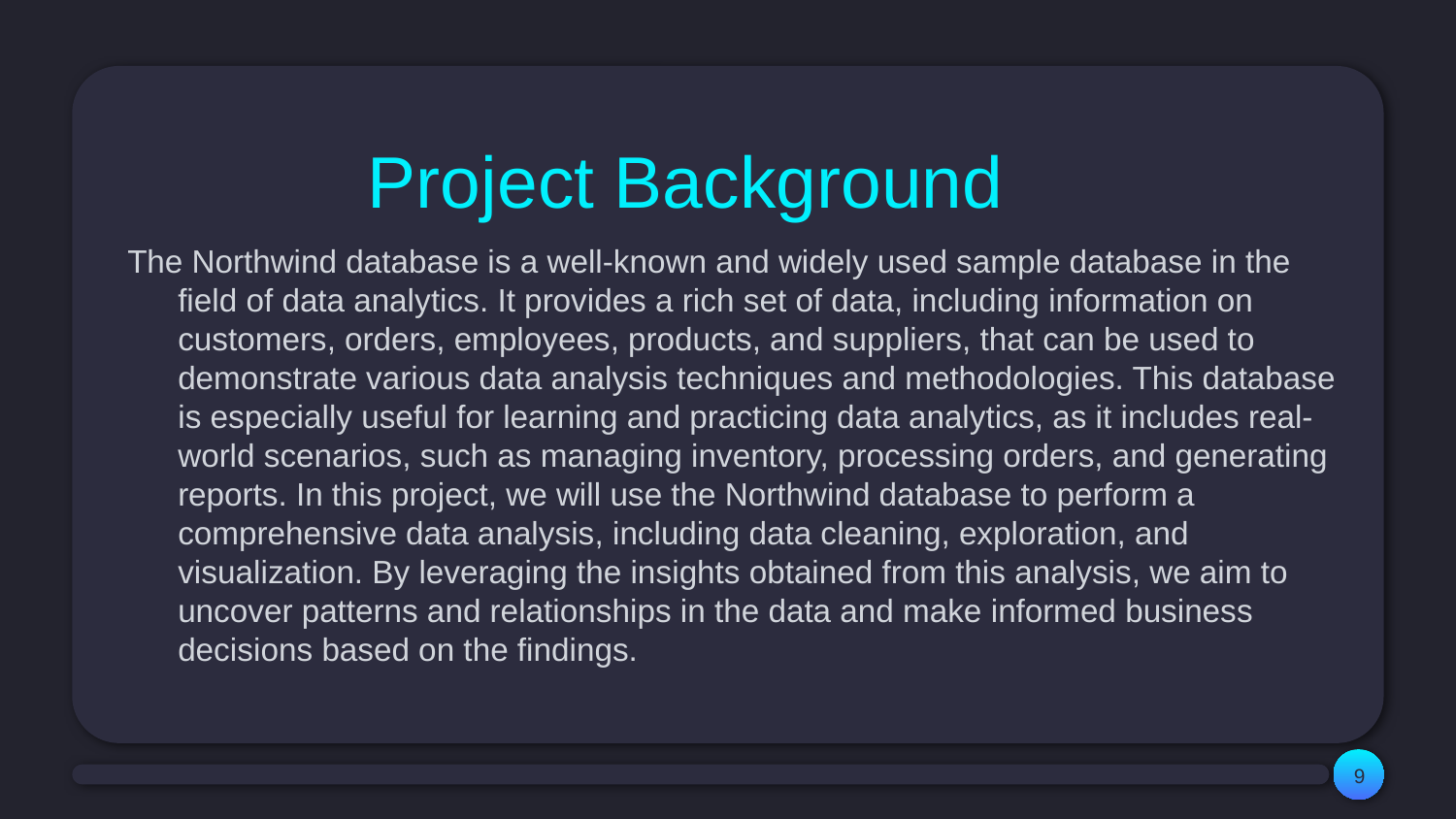

# Project Background
The Northwind database is a well-known and widely used sample database in the field of data analytics. It provides a rich set of data, including information on customers, orders, employees, products, and suppliers, that can be used to demonstrate various data analysis techniques and methodologies. This database is especially useful for learning and practicing data analytics, as it includes real-world scenarios, such as managing inventory, processing orders, and generating reports. In this project, we will use the Northwind database to perform a comprehensive data analysis, including data cleaning, exploration, and visualization. By leveraging the insights obtained from this analysis, we aim to uncover patterns and relationships in the data and make informed business decisions based on the findings.